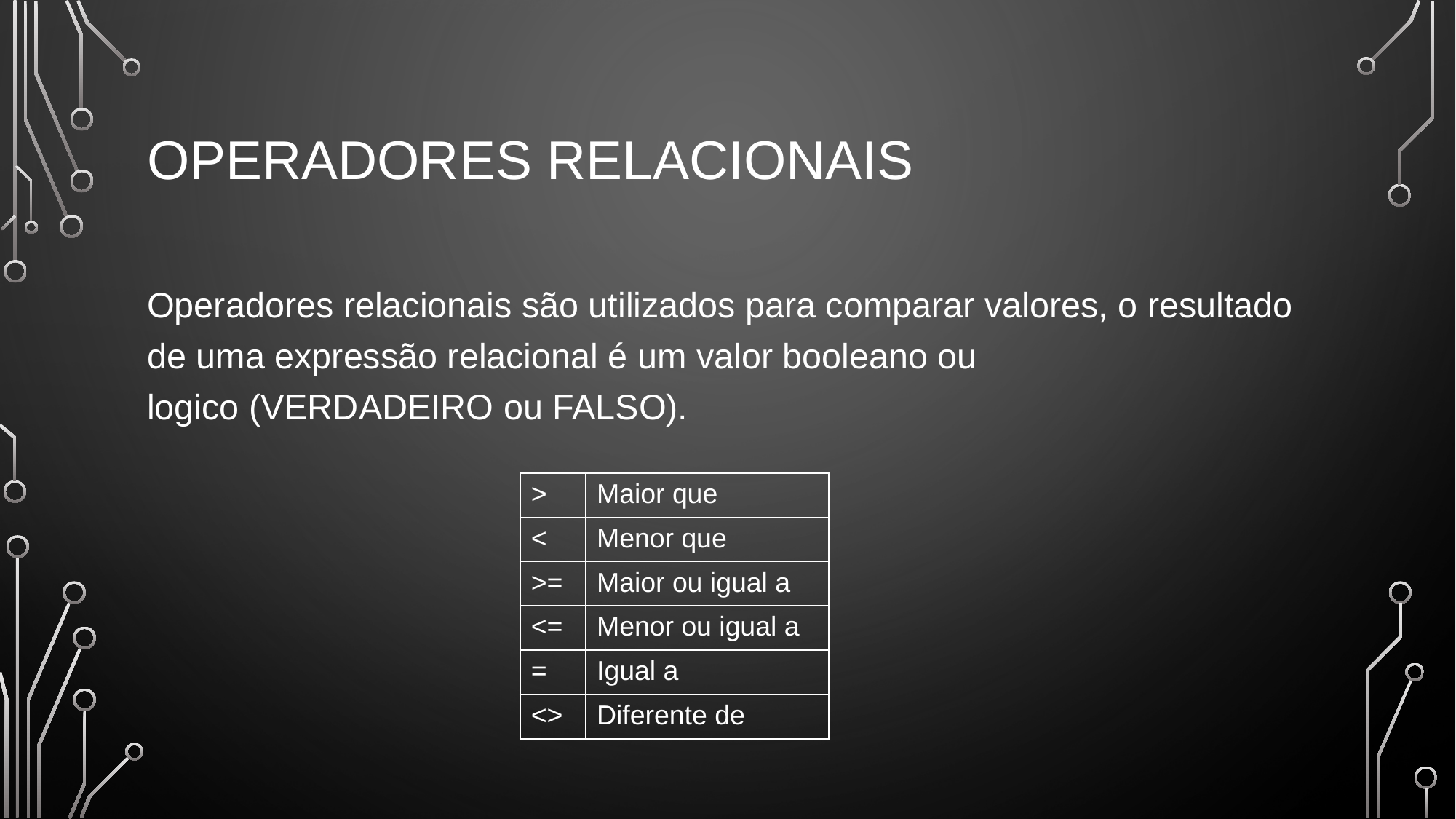

# Operadores relacionais
Operadores relacionais são utilizados para comparar valores, o resultado de uma expressão relacional é um valor booleano ou logico (VERDADEIRO ou FALSO).
| > | Maior que |
| --- | --- |
| < | Menor que |
| >= | Maior ou igual a |
| <= | Menor ou igual a |
| = | Igual a |
| <> | Diferente de |